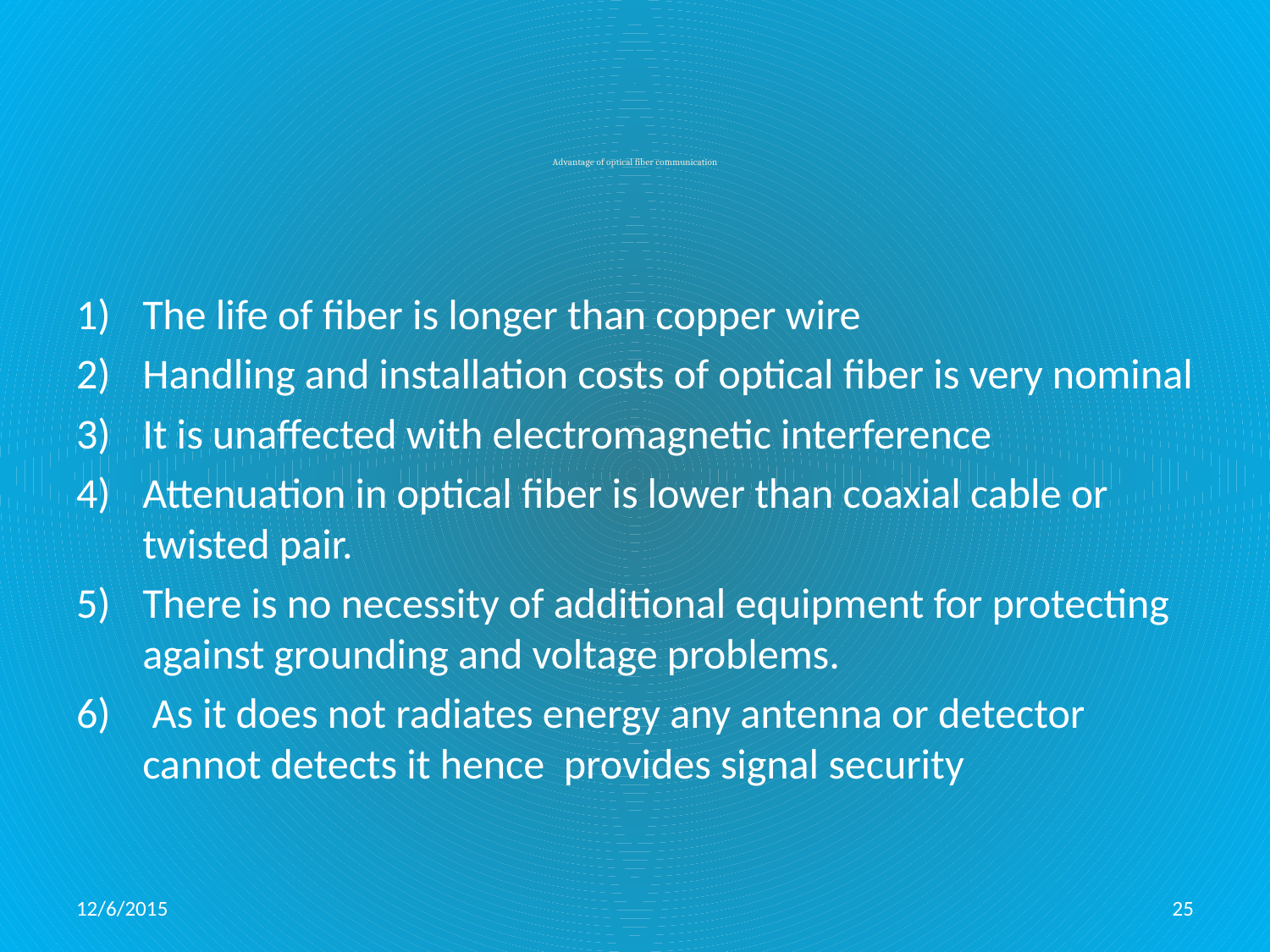

# Advantage of optical fiber communication

The life of fiber is longer than copper wire
Handling and installation costs of optical fiber is very nominal
It is unaffected with electromagnetic interference
Attenuation in optical fiber is lower than coaxial cable or twisted pair.
There is no necessity of additional equipment for protecting against grounding and voltage problems.
 As it does not radiates energy any antenna or detector cannot detects it hence  provides signal security
12/6/2015
25